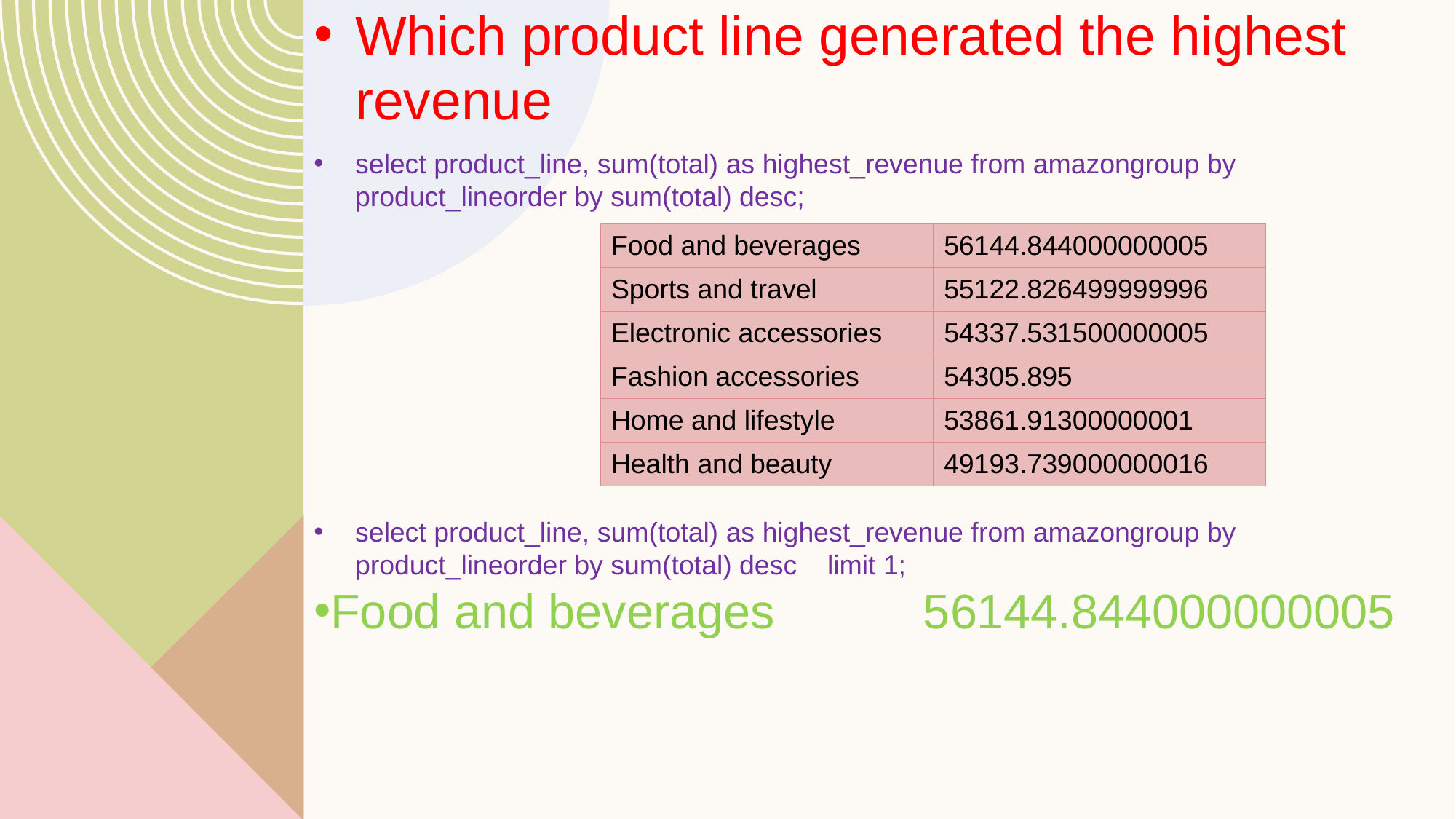

Which product line generated the highest revenue
select product_line, sum(total) as highest_revenue from amazongroup by product_lineorder by sum(total) desc;

select product_line, sum(total) as highest_revenue from amazongroup by product_lineorder by sum(total) desc    limit 1;
Food and beverages           56144.844000000005

| Food and beverages | 56144.844000000005 |
| --- | --- |
| Sports and travel | 55122.826499999996 |
| Electronic accessories | 54337.531500000005 |
| Fashion accessories | 54305.895 |
| Home and lifestyle | 53861.91300000001 |
| Health and beauty | 49193.739000000016 |